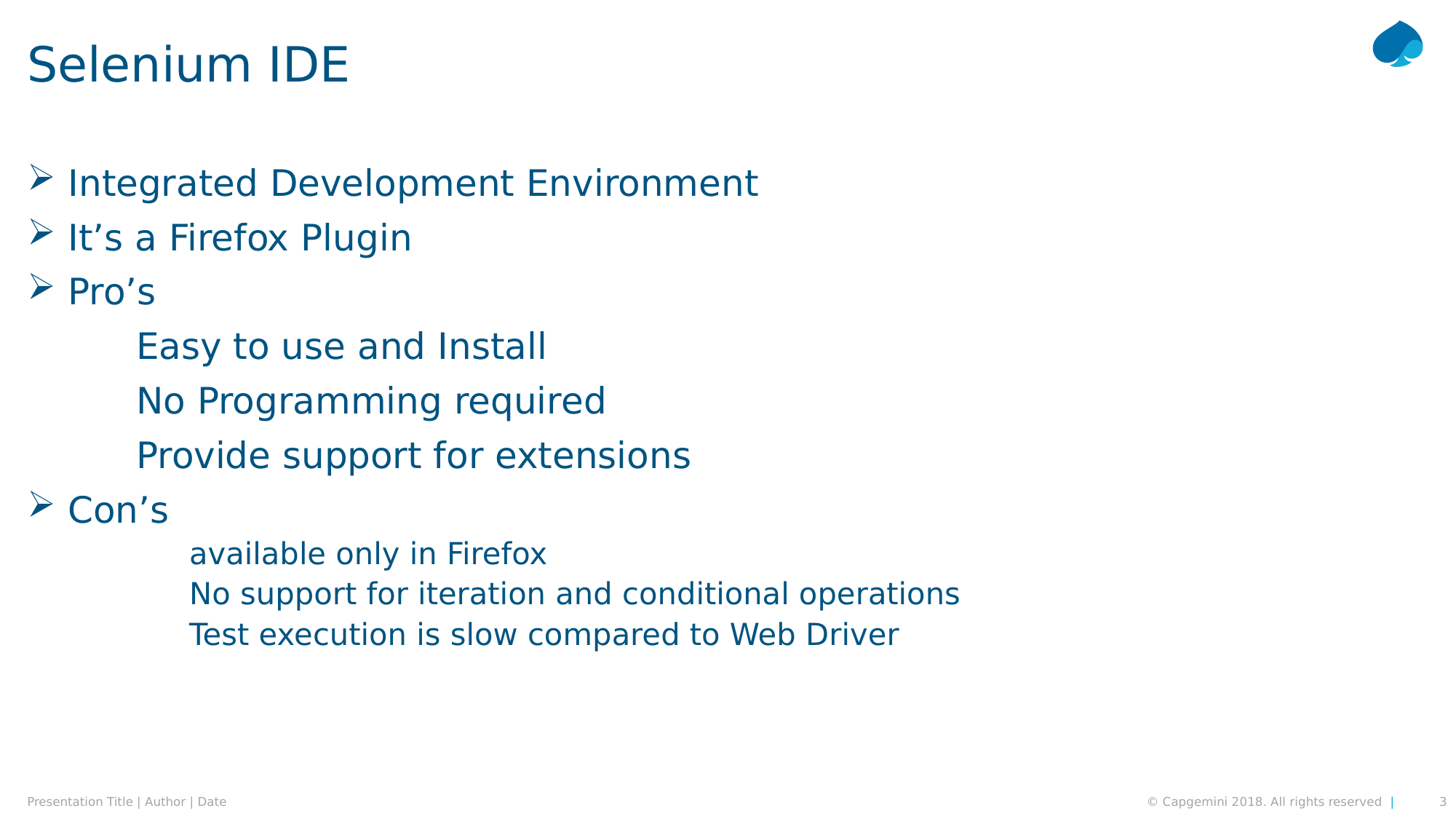

# Selenium IDE
Integrated Development Environment
It’s a Firefox Plugin
Pro’s
	Easy to use and Install
	No Programming required
	Provide support for extensions
Con’s
	available only in Firefox
	No support for iteration and conditional operations
	Test execution is slow compared to Web Driver